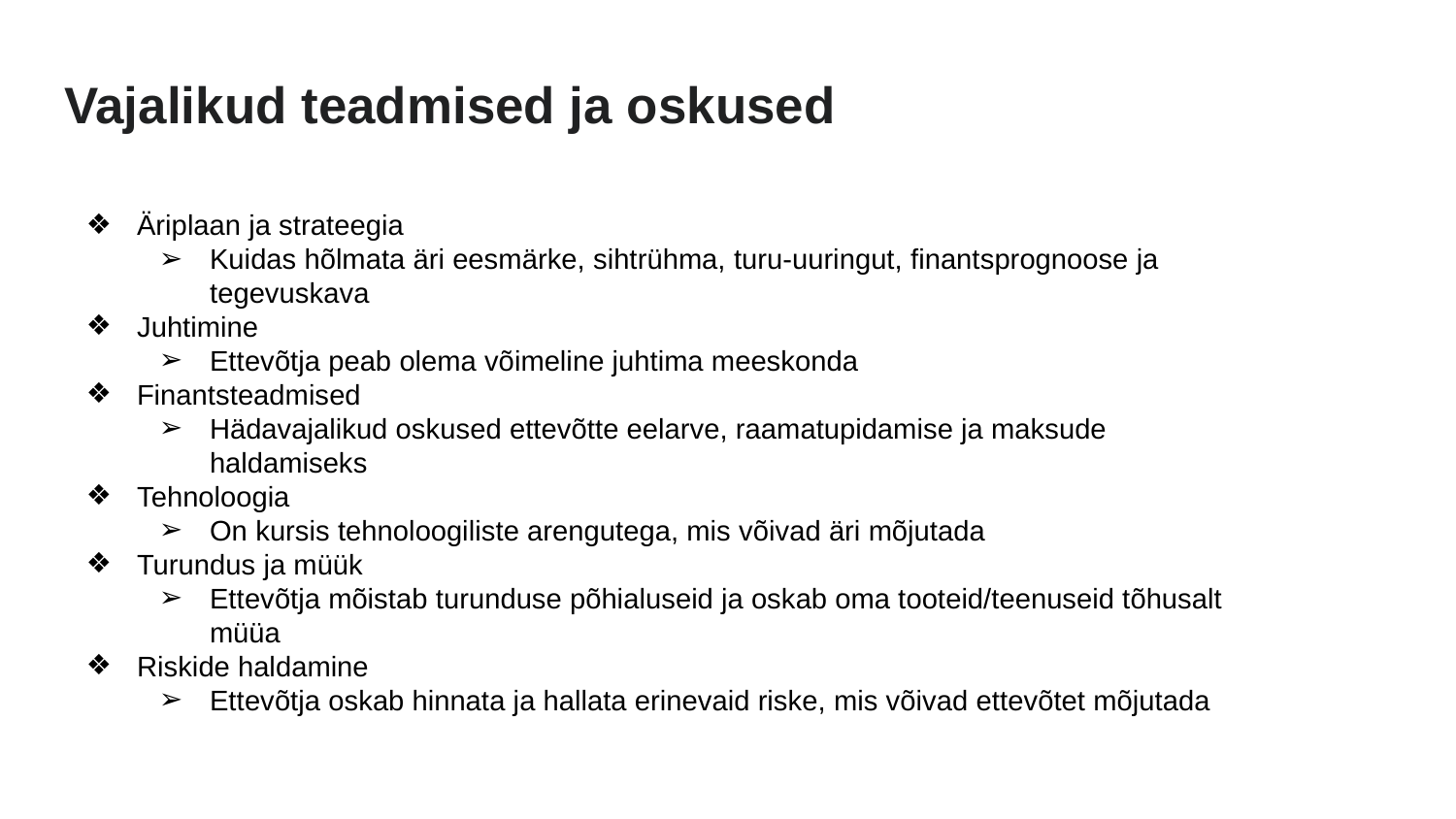

# Vajalikud teadmised ja oskused
Äriplaan ja strateegia
Kuidas hõlmata äri eesmärke, sihtrühma, turu-uuringut, finantsprognoose ja tegevuskava
Juhtimine
Ettevõtja peab olema võimeline juhtima meeskonda
Finantsteadmised
Hädavajalikud oskused ettevõtte eelarve, raamatupidamise ja maksude haldamiseks
Tehnoloogia
On kursis tehnoloogiliste arengutega, mis võivad äri mõjutada
Turundus ja müük
Ettevõtja mõistab turunduse põhialuseid ja oskab oma tooteid/teenuseid tõhusalt müüa
Riskide haldamine
Ettevõtja oskab hinnata ja hallata erinevaid riske, mis võivad ettevõtet mõjutada